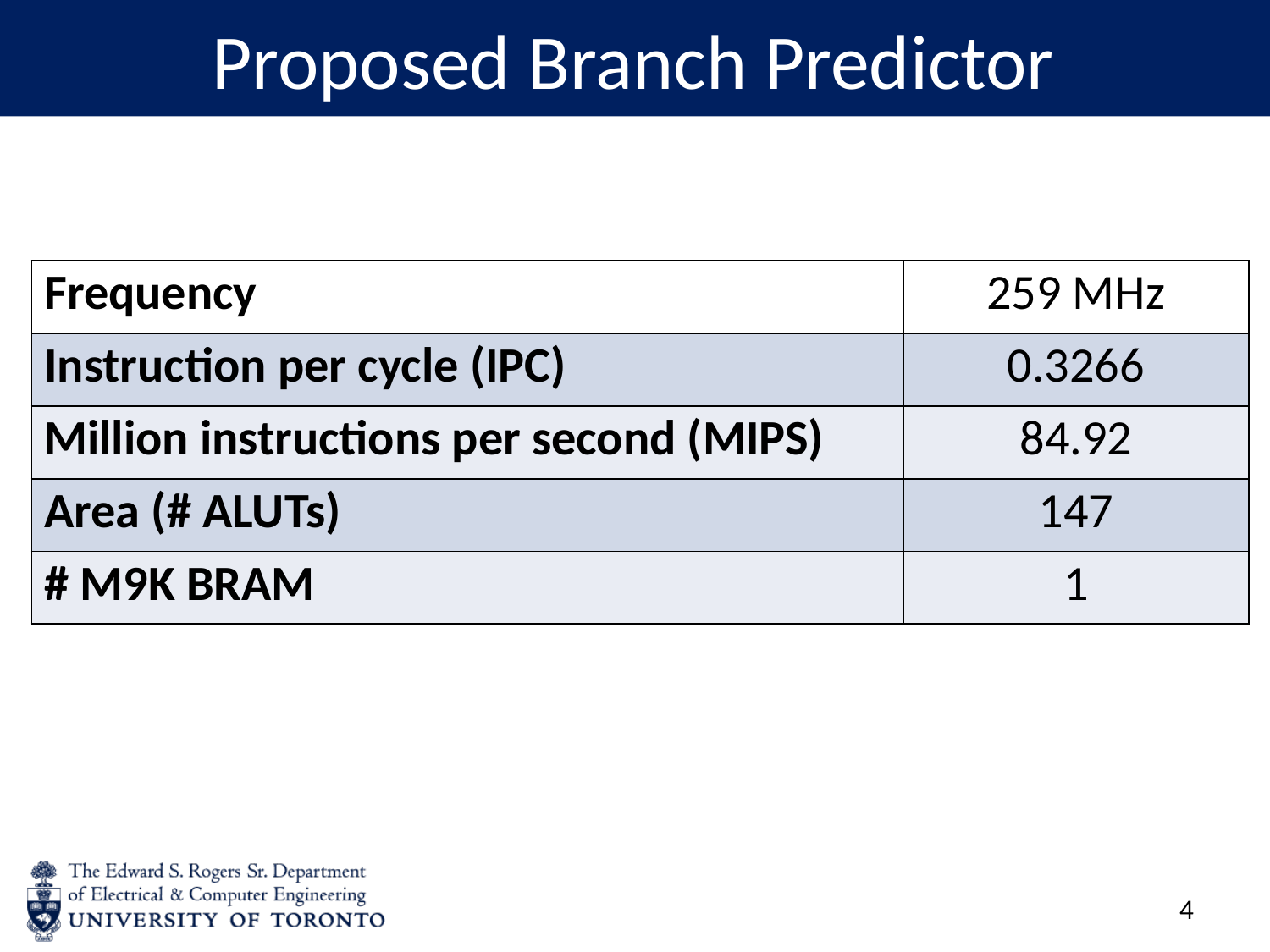

# Proposed Branch Predictor
| Frequency | 259 MHz |
| --- | --- |
| Instruction per cycle (IPC) | 0.3266 |
| Million instructions per second (MIPS) | 84.92 |
| Area (# ALUTs) | 147 |
| # M9K BRAM | 1 |
4